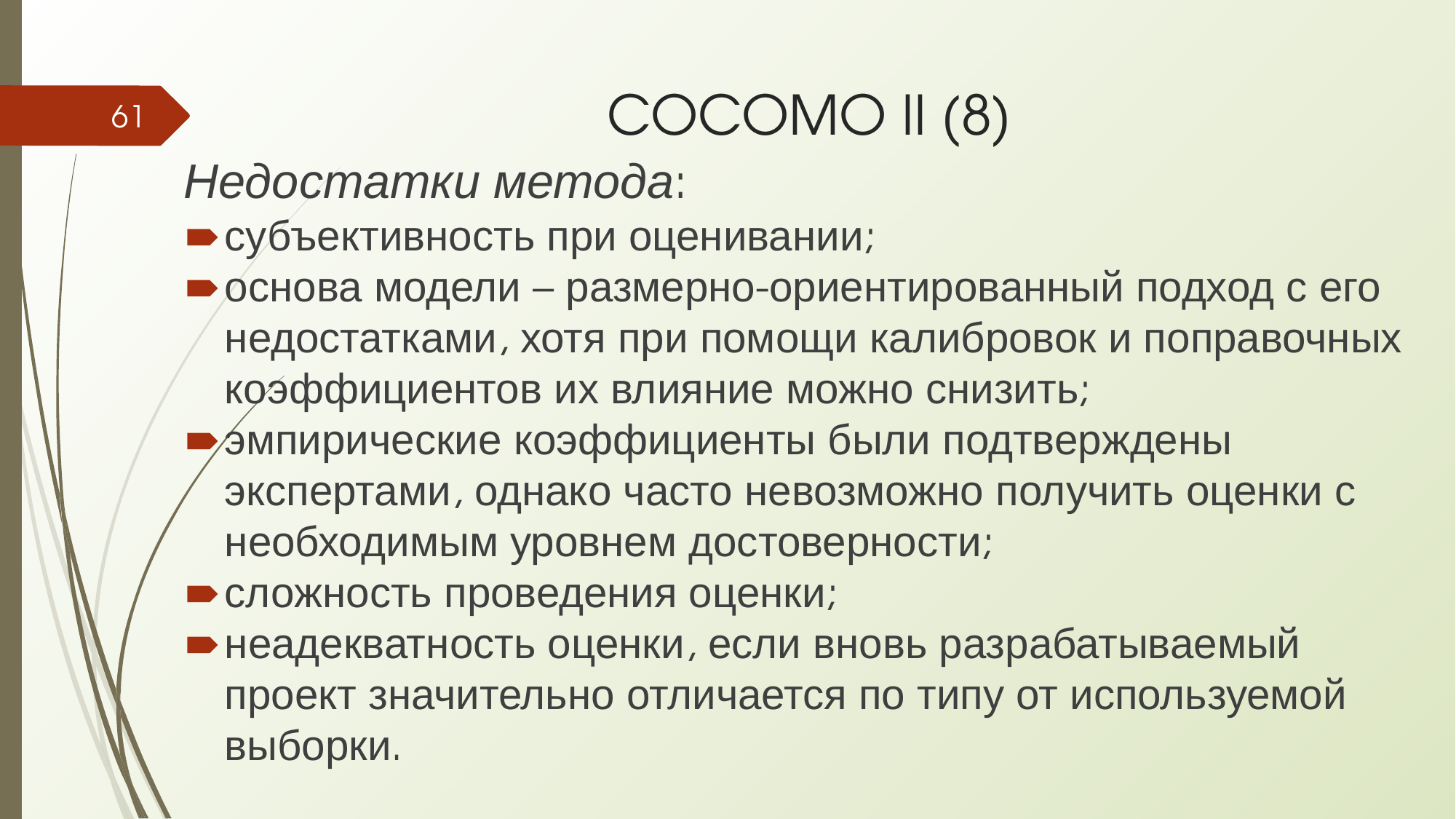

# COCOMO II (8)
61
Недостатки метода:
субъективность при оценивании;
основа модели – размерно-ориентированный подход с его недостатками, хотя при помощи калибровок и поправочных коэффициентов их влияние можно снизить;
эмпирические коэффициенты были подтверждены экспертами, однако часто невозможно получить оценки с необходимым уровнем достоверности;
сложность проведения оценки;
неадекватность оценки, если вновь разрабатываемый проект значительно отличается по типу от используемой выборки.